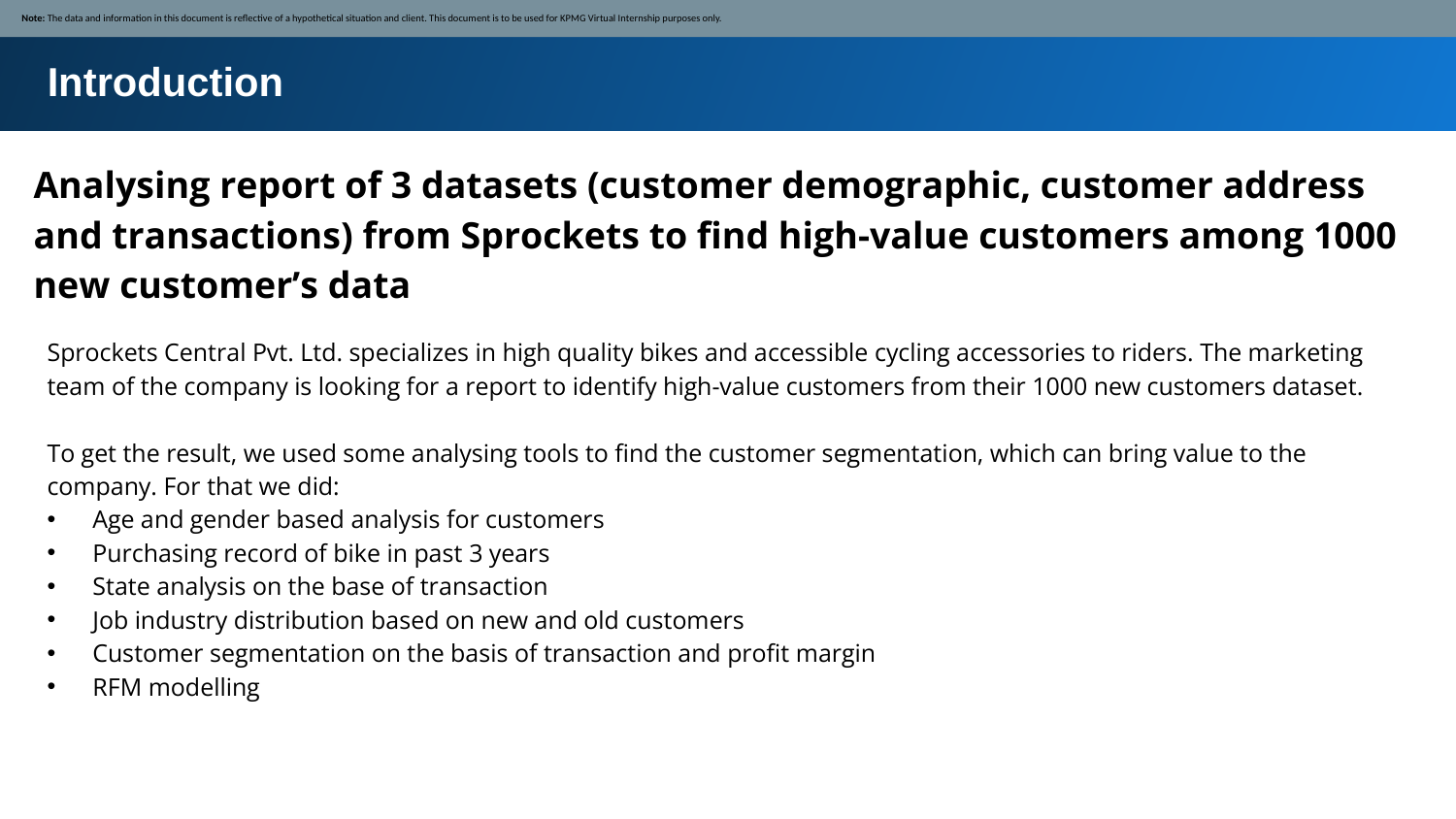

Note: The data and information in this document is reflective of a hypothetical situation and client. This document is to be used for KPMG Virtual Internship purposes only.
Introduction
Analysing report of 3 datasets (customer demographic, customer address and transactions) from Sprockets to find high-value customers among 1000 new customer’s data
Sprockets Central Pvt. Ltd. specializes in high quality bikes and accessible cycling accessories to riders. The marketing team of the company is looking for a report to identify high-value customers from their 1000 new customers dataset.

To get the result, we used some analysing tools to find the customer segmentation, which can bring value to the company. For that we did:
Age and gender based analysis for customers
Purchasing record of bike in past 3 years
State analysis on the base of transaction
Job industry distribution based on new and old customers
Customer segmentation on the basis of transaction and profit margin
RFM modelling